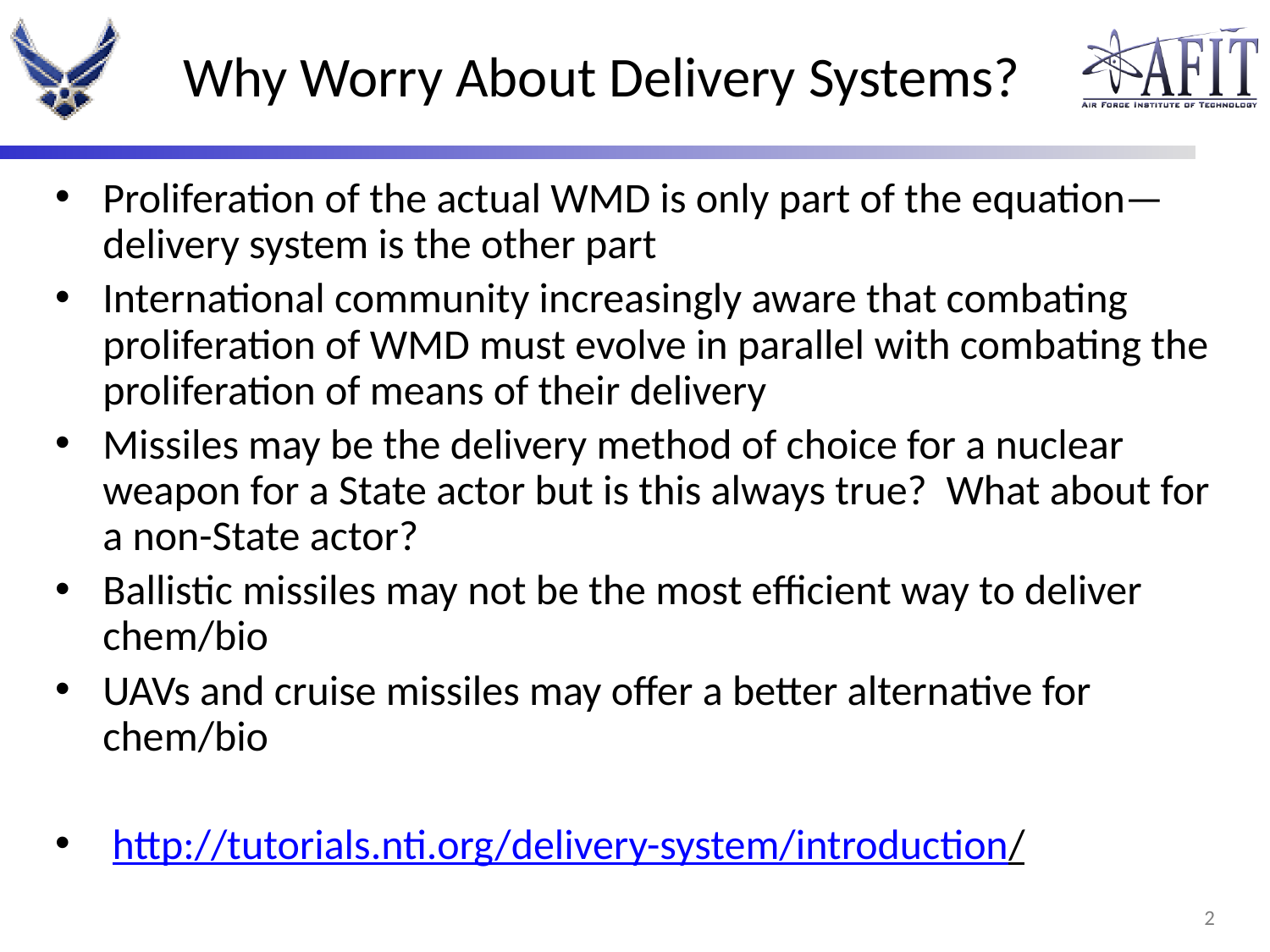

# Why Worry About Delivery Systems?
Proliferation of the actual WMD is only part of the equation—delivery system is the other part
International community increasingly aware that combating proliferation of WMD must evolve in parallel with combating the proliferation of means of their delivery
Missiles may be the delivery method of choice for a nuclear weapon for a State actor but is this always true?  What about for a non-State actor?
Ballistic missiles may not be the most efficient way to deliver chem/bio
UAVs and cruise missiles may offer a better alternative for chem/bio

 http://tutorials.nti.org/delivery-system/introduction/

2